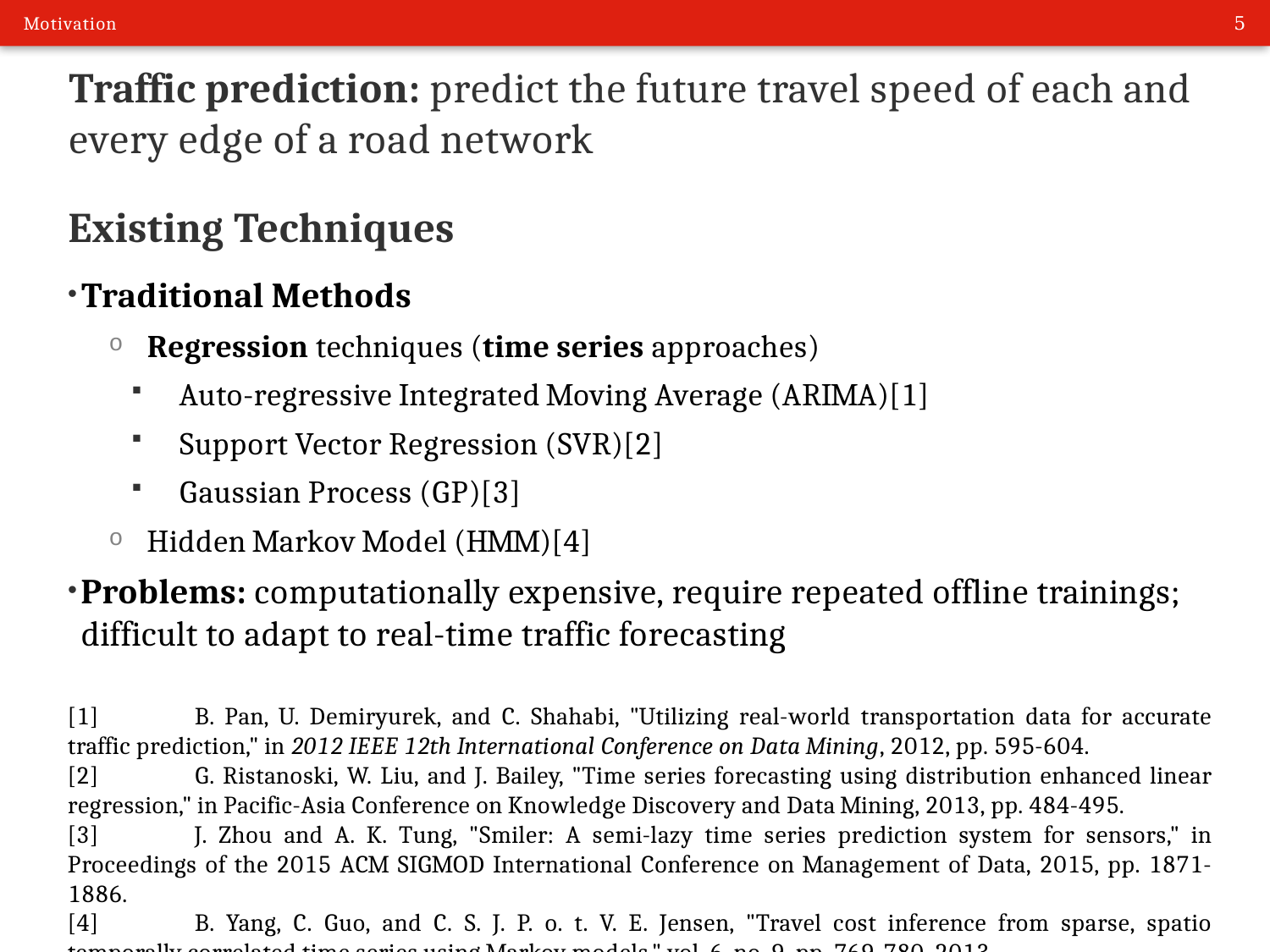

Motivation
# Traffic prediction: predict the future travel speed of each and every edge of a road network
Existing Techniques
Traditional Methods
Regression techniques (time series approaches)
Auto-regressive Integrated Moving Average (ARIMA)[1]
Support Vector Regression (SVR)[2]
Gaussian Process (GP)[3]
Hidden Markov Model (HMM)[4]
Problems: computationally expensive, require repeated offline trainings; difficult to adapt to real-time traffic forecasting
[1]	B. Pan, U. Demiryurek, and C. Shahabi, "Utilizing real-world transportation data for accurate traffic prediction," in 2012 IEEE 12th International Conference on Data Mining, 2012, pp. 595-604.
[2]	G. Ristanoski, W. Liu, and J. Bailey, "Time series forecasting using distribution enhanced linear regression," in Pacific-Asia Conference on Knowledge Discovery and Data Mining, 2013, pp. 484-495.
[3]	J. Zhou and A. K. Tung, "Smiler: A semi-lazy time series prediction system for sensors," in Proceedings of the 2015 ACM SIGMOD International Conference on Management of Data, 2015, pp. 1871-1886.
[4]	B. Yang, C. Guo, and C. S. J. P. o. t. V. E. Jensen, "Travel cost inference from sparse, spatio temporally correlated time series using Markov models," vol. 6, no. 9, pp. 769-780, 2013.